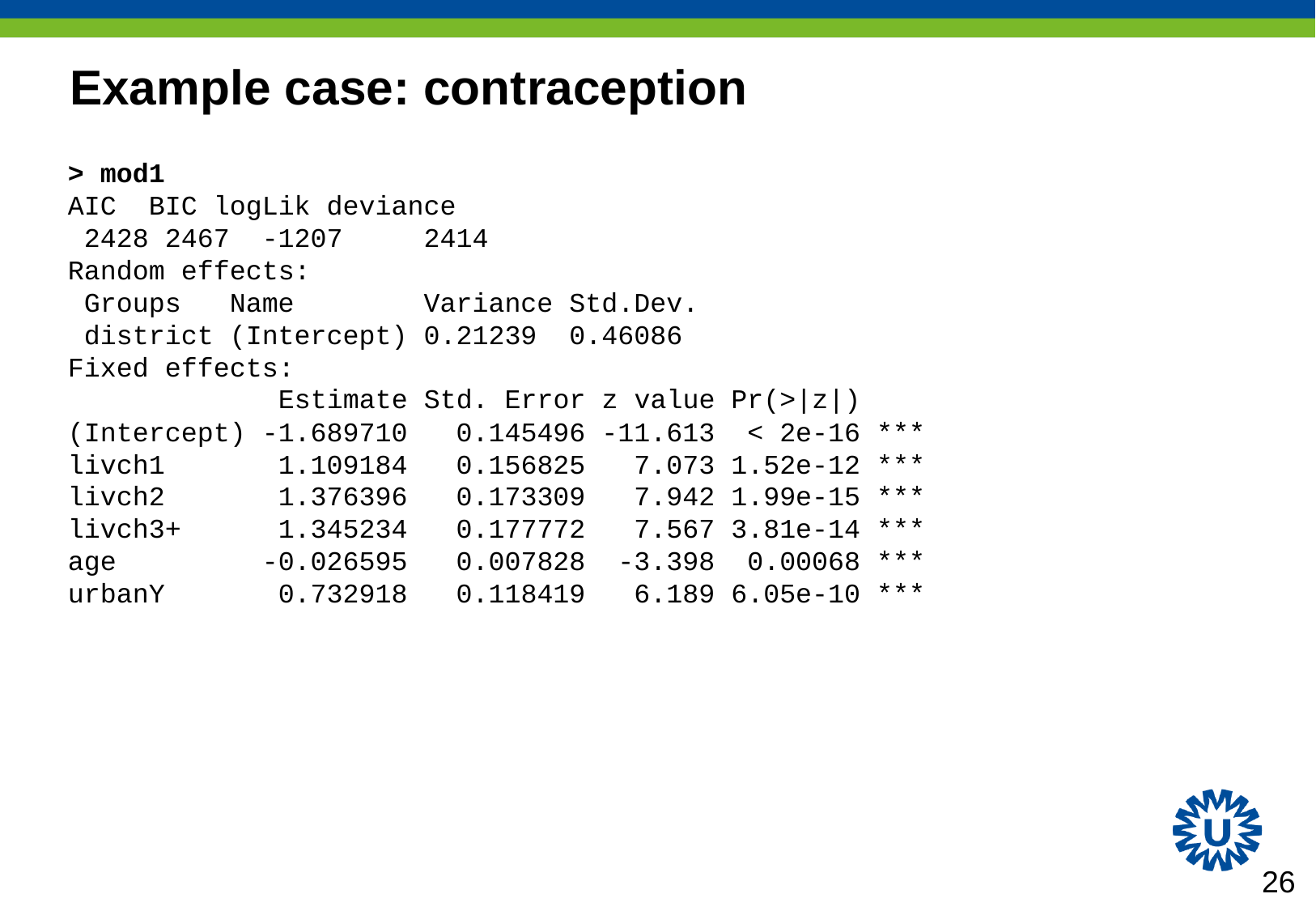

# Example case: contraception
> mod1
AIC  BIC logLik deviance
 2428 2467  -1207     2414
Random effects:
 Groups   Name        Variance Std.Dev.
 district (Intercept) 0.21239  0.46086
Fixed effects:
             Estimate Std. Error z value Pr(>|z|)
(Intercept) -1.689710   0.145496 -11.613  < 2e-16 ***
livch1       1.109184   0.156825   7.073 1.52e-12 ***
livch2       1.376396   0.173309   7.942 1.99e-15 ***
livch3+      1.345234   0.177772   7.567 3.81e-14 ***
age         -0.026595   0.007828  -3.398  0.00068 ***
urbanY       0.732918   0.118419   6.189 6.05e-10 ***
26